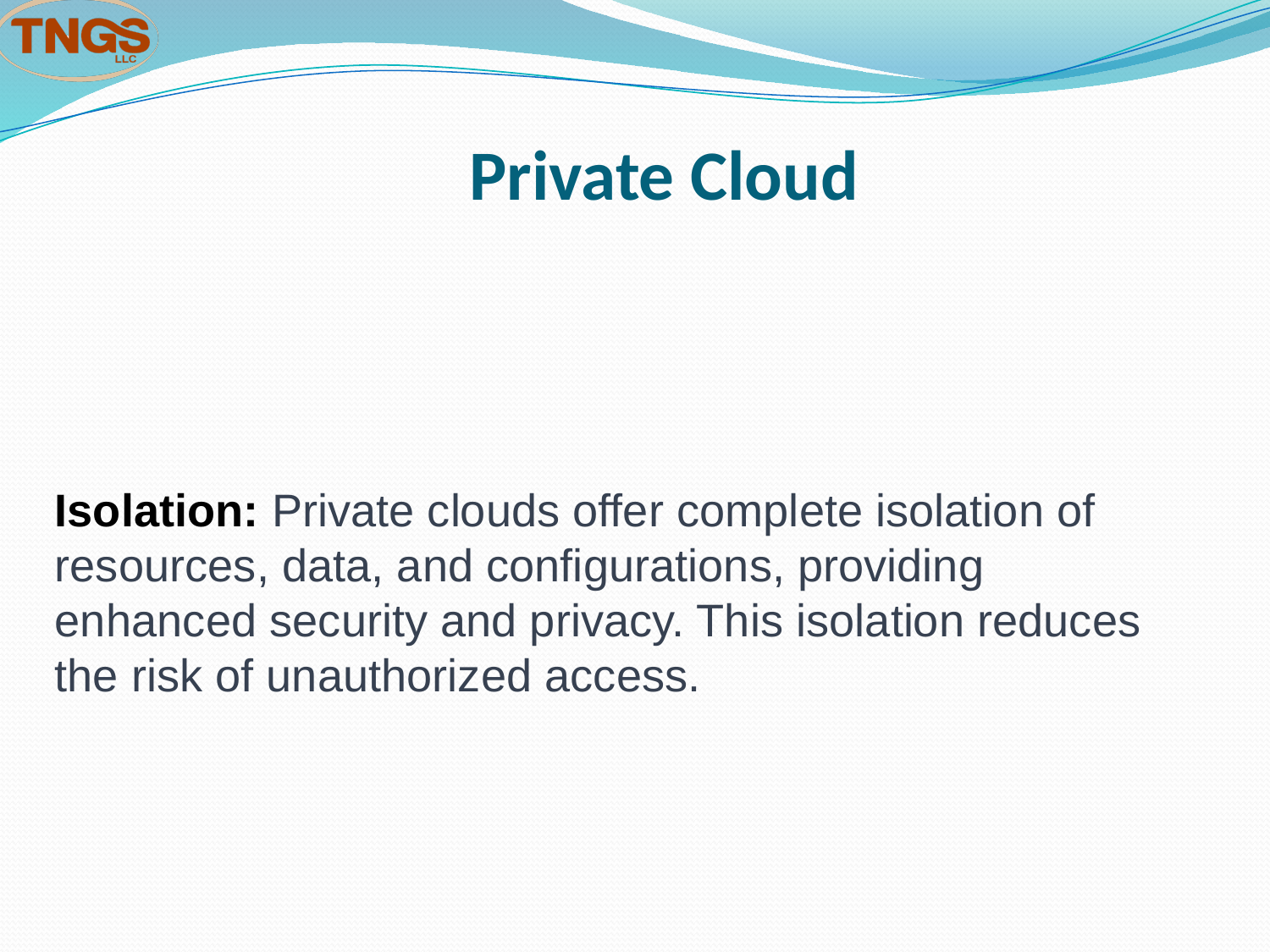

# Private Cloud
Isolation: Private clouds offer complete isolation of resources, data, and configurations, providing enhanced security and privacy. This isolation reduces the risk of unauthorized access.